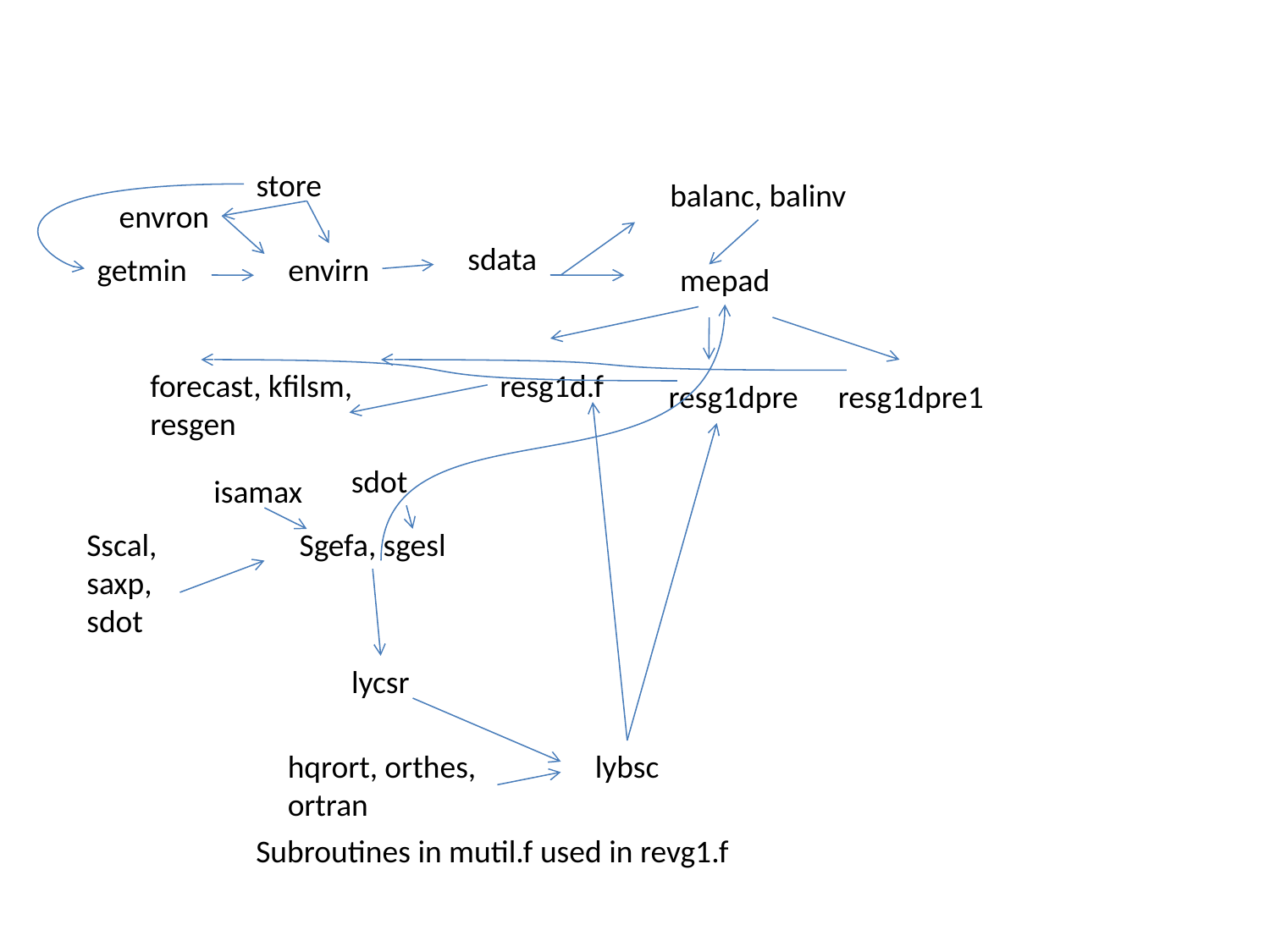

store
balanc, balinv
envron
sdata
getmin
envirn
mepad
forecast, kfilsm, resgen
resg1d.f
resg1dpre
resg1dpre1
sdot
isamax
Sscal, saxp, sdot
Sgefa, sgesl
lycsr
lybsc
hqrort, orthes, ortran
Subroutines in mutil.f used in revg1.f